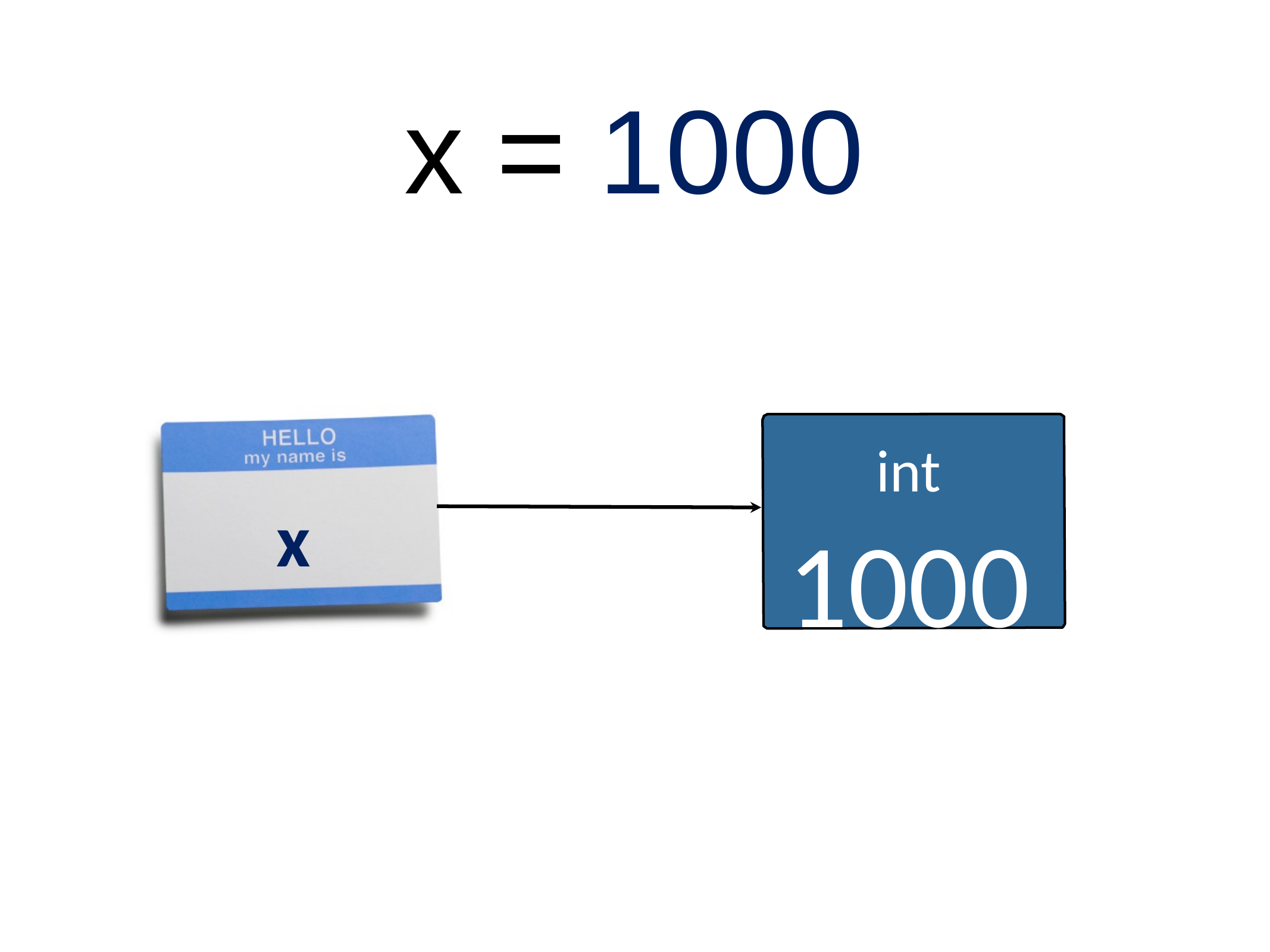

# x = 1000

int
1000
x